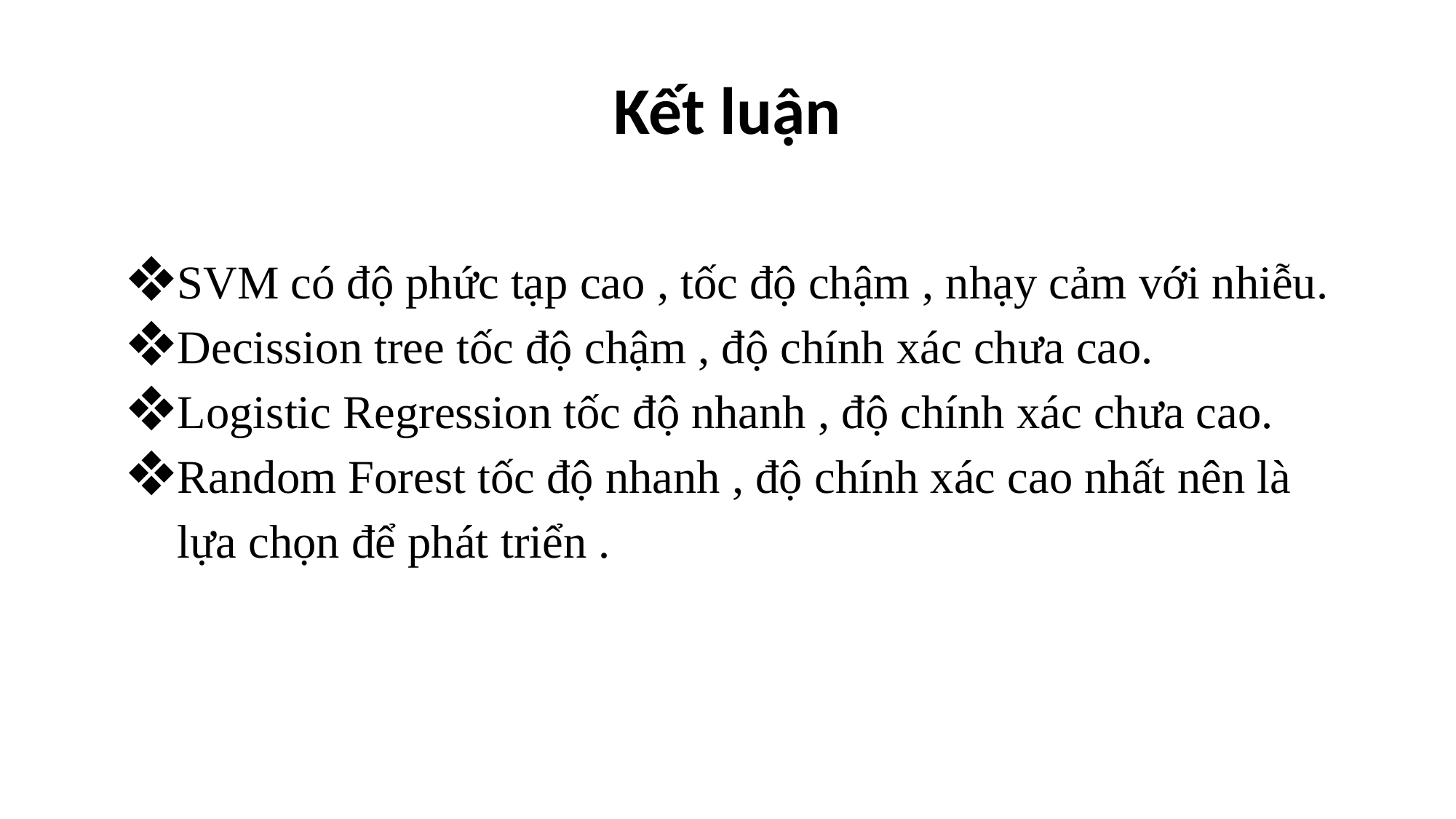

# Kết luận
SVM có độ phức tạp cao , tốc độ chậm , nhạy cảm với nhiễu.
Decission tree tốc độ chậm , độ chính xác chưa cao.
Logistic Regression tốc độ nhanh , độ chính xác chưa cao.
Random Forest tốc độ nhanh , độ chính xác cao nhất nên là lựa chọn để phát triển .